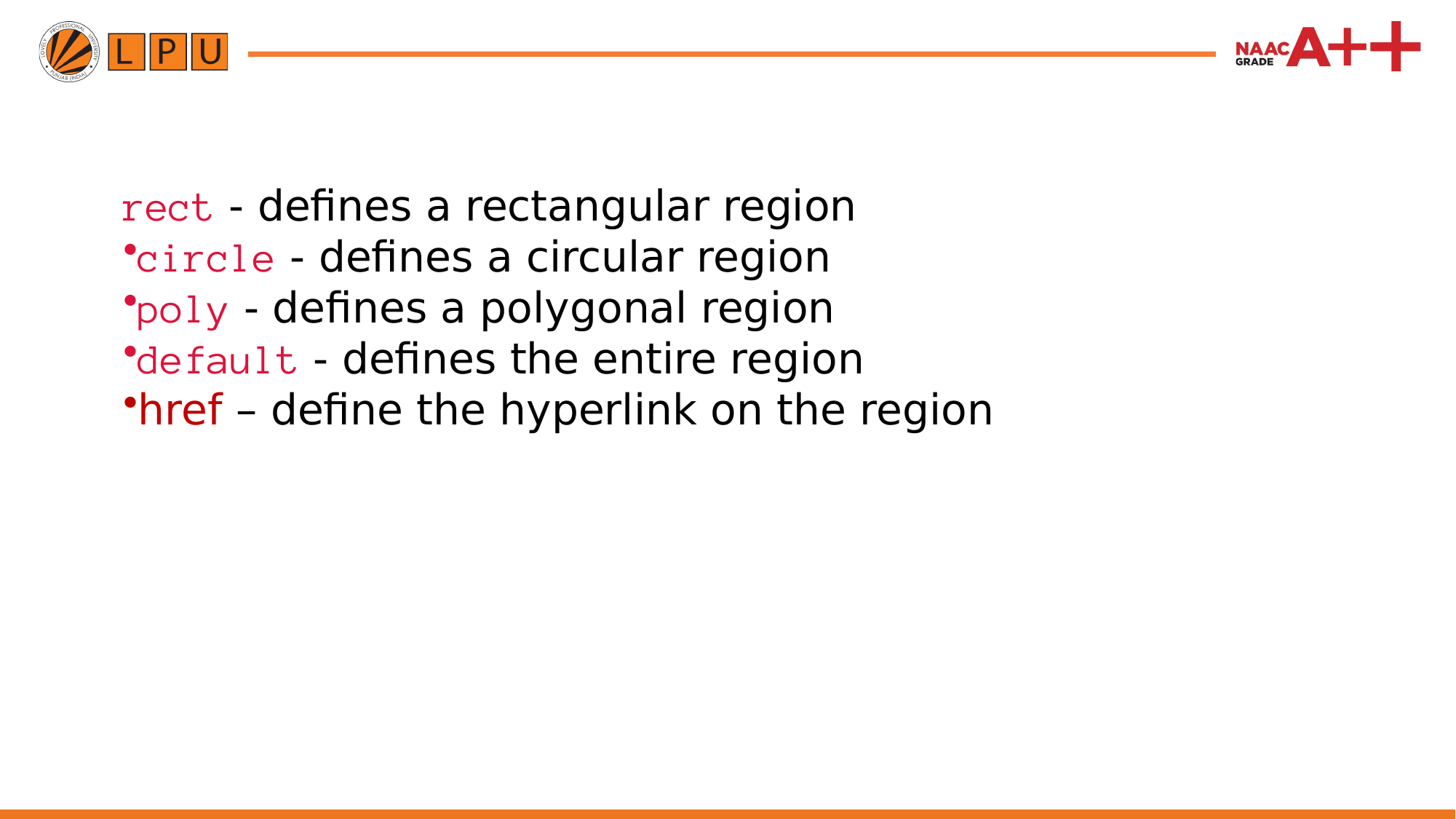

rect - defines a rectangular region
circle - defines a circular region
poly - defines a polygonal region
default - defines the entire region
href – define the hyperlink on the region